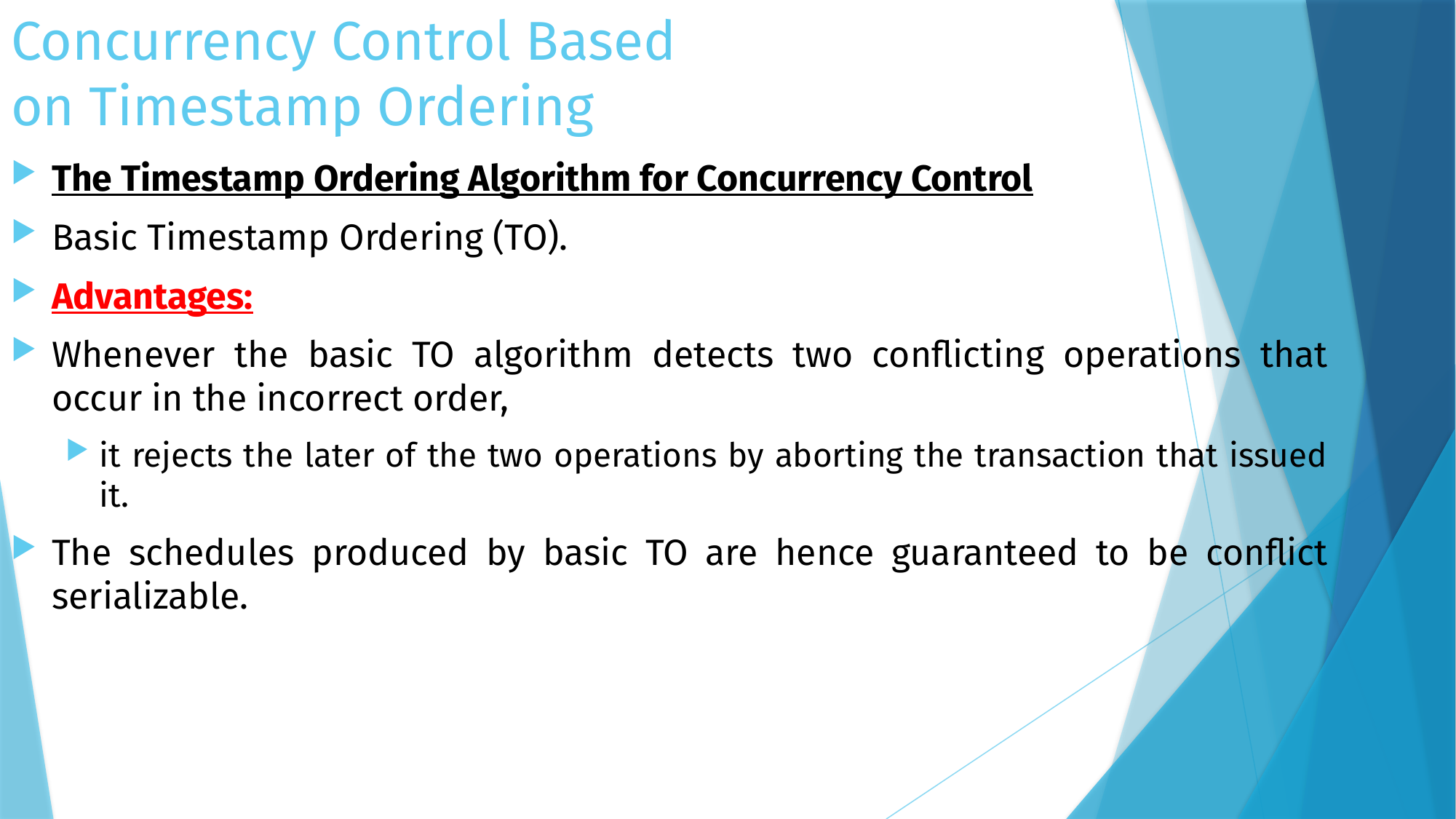

# Concurrency Control Based on Timestamp Ordering

The Timestamp Ordering Algorithm for Concurrency Control
Basic Timestamp Ordering (TO).
Advantages:
Whenever the basic TO algorithm detects two conflicting operations that occur in the incorrect order,
it rejects the later of the two operations by aborting the transaction that issued it.
The schedules produced by basic TO are hence guaranteed to be conflict serializable.